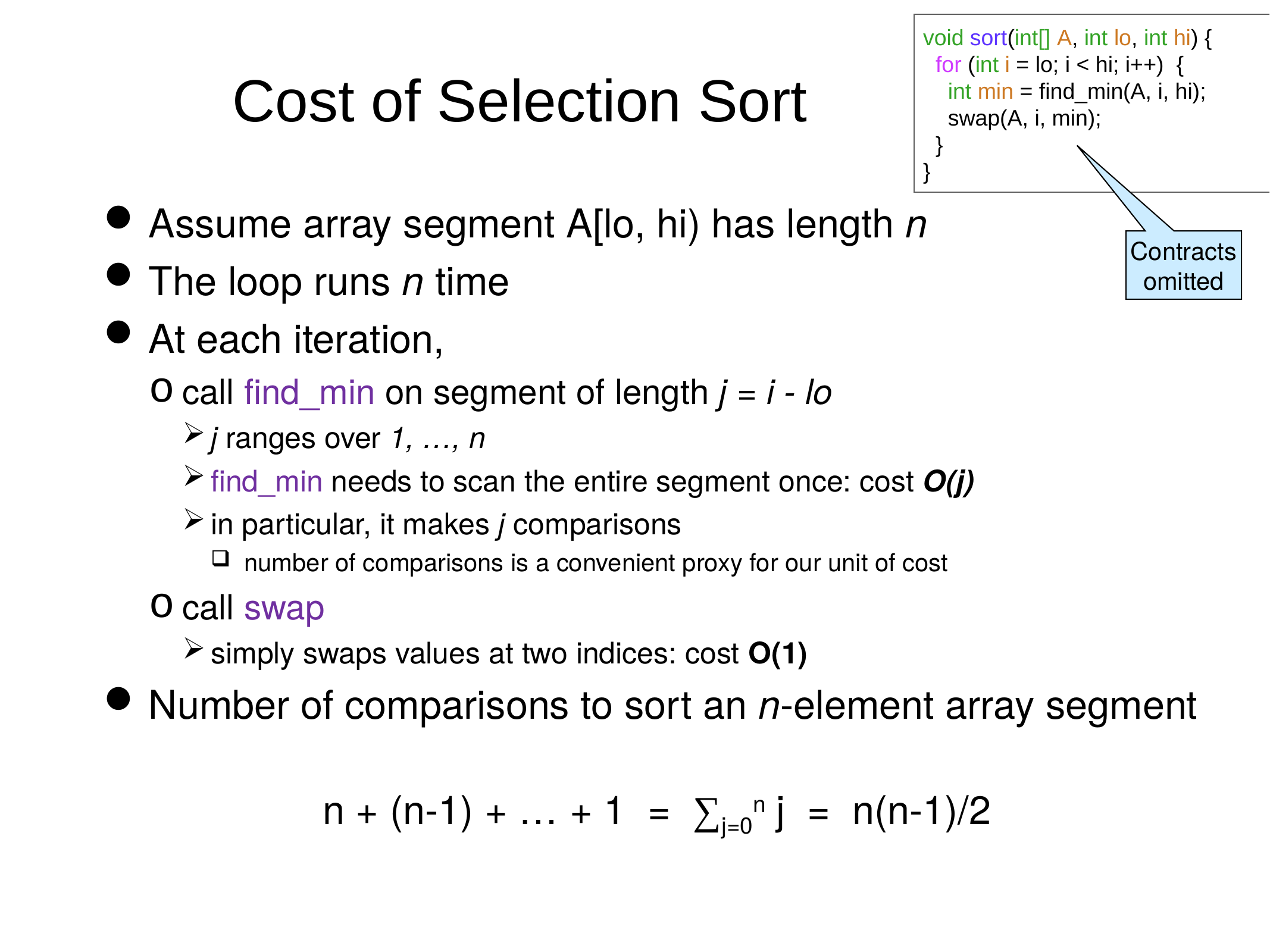

void sort(int[] A, int lo, int hi) {
  for (int i = lo; i < hi; i++)  {
    int min = find_min(A, i, hi);
    swap(A, i, min);
  }
}
# Cost of Selection Sort
Assume array segment A[lo, hi) has length n
The loop runs n time
At each iteration,
call find_min on segment of length j = i - lo
j ranges over 1, …, n
find_min needs to scan the entire segment once: cost O(j)
in particular, it makes j comparisons
number of comparisons is a convenient proxy for our unit of cost
call swap
simply swaps values at two indices: cost O(1)
Number of comparisons to sort an n-element array segment

n + (n-1) + … + 1  =  ∑j=0n j  =  n(n-1)/2
Contracts
omitted